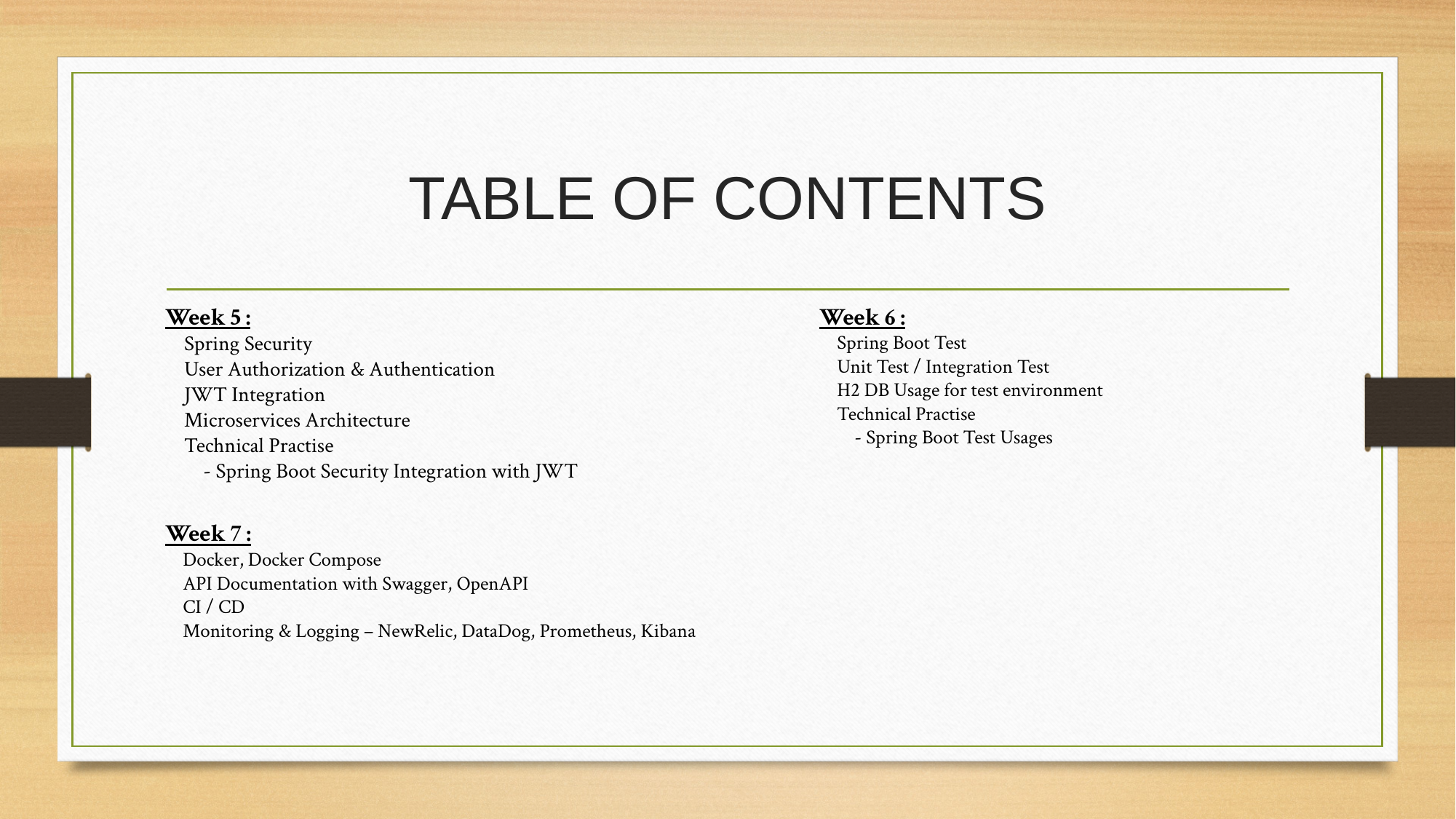

TABLE OF CONTENTS
Week 5 :
    Spring Security
    User Authorization & Authentication
    JWT Integration
    Microservices Architecture
    Technical Practise
        - Spring Boot Security Integration with JWT
Week 6 :
    Spring Boot Test
    Unit Test / Integration Test
    H2 DB Usage for test environment
    Technical Practise
        - Spring Boot Test Usages

Week 7 :
    Docker, Docker Compose
    API Documentation with Swagger, OpenAPI
    CI / CD
    Monitoring & Logging – NewRelic, DataDog, Prometheus, Kibana